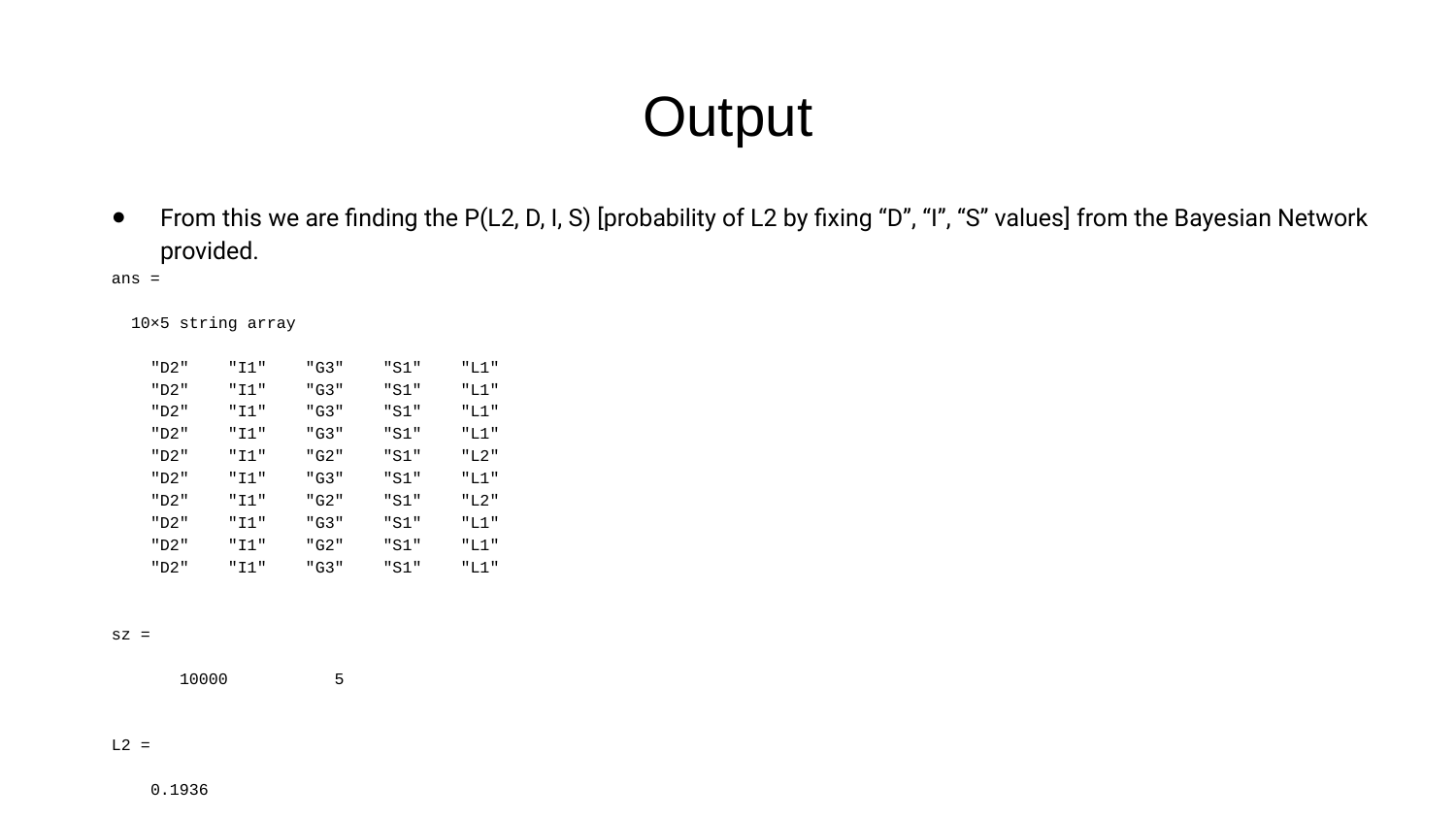

# Output
From this we are finding the P(L2, D, I, S) [probability of L2 by fixing “D”, “I”, “S” values] from the Bayesian Network provided.
ans =

  10×5 string array

    "D2"    "I1"    "G3"    "S1"    "L1"
    "D2"    "I1"    "G3"    "S1"    "L1"
    "D2"    "I1"    "G3"    "S1"    "L1"
    "D2"    "I1"    "G3"    "S1"    "L1"
    "D2"    "I1"    "G2"    "S1"    "L2"
    "D2"    "I1"    "G3"    "S1"    "L1"
    "D2"    "I1"    "G2"    "S1"    "L2"
    "D2"    "I1"    "G3"    "S1"    "L1"
    "D2"    "I1"    "G2"    "S1"    "L1"
    "D2"    "I1"    "G3"    "S1"    "L1"

sz =

       10000           5

L2 =

    0.1936